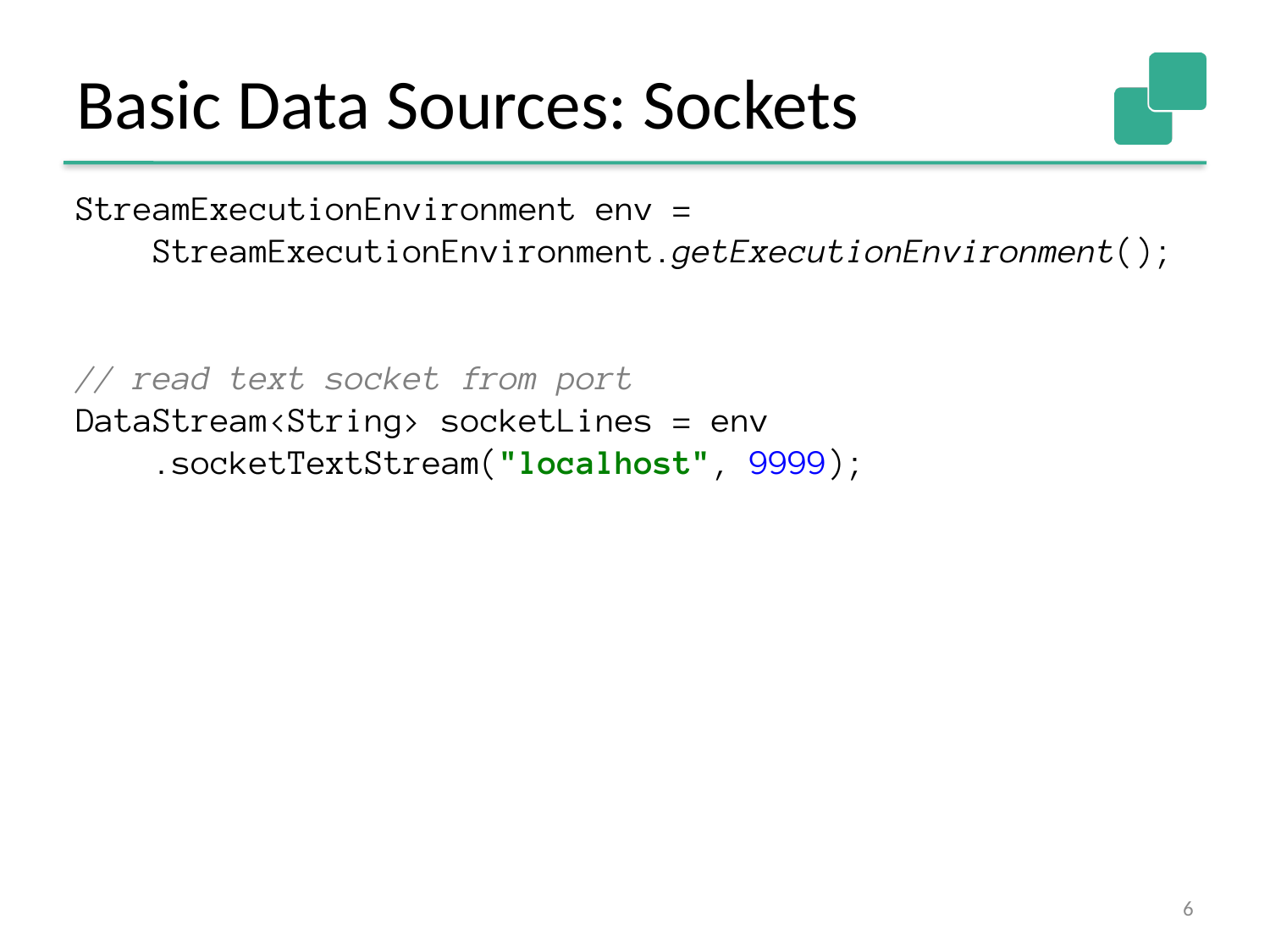

Basic Data Sources: Sockets
StreamExecutionEnvironment env =
    StreamExecutionEnvironment.getExecutionEnvironment();

// read text socket from port
DataStream<String> socketLines = env
    .socketTextStream("localhost", 9999);
6